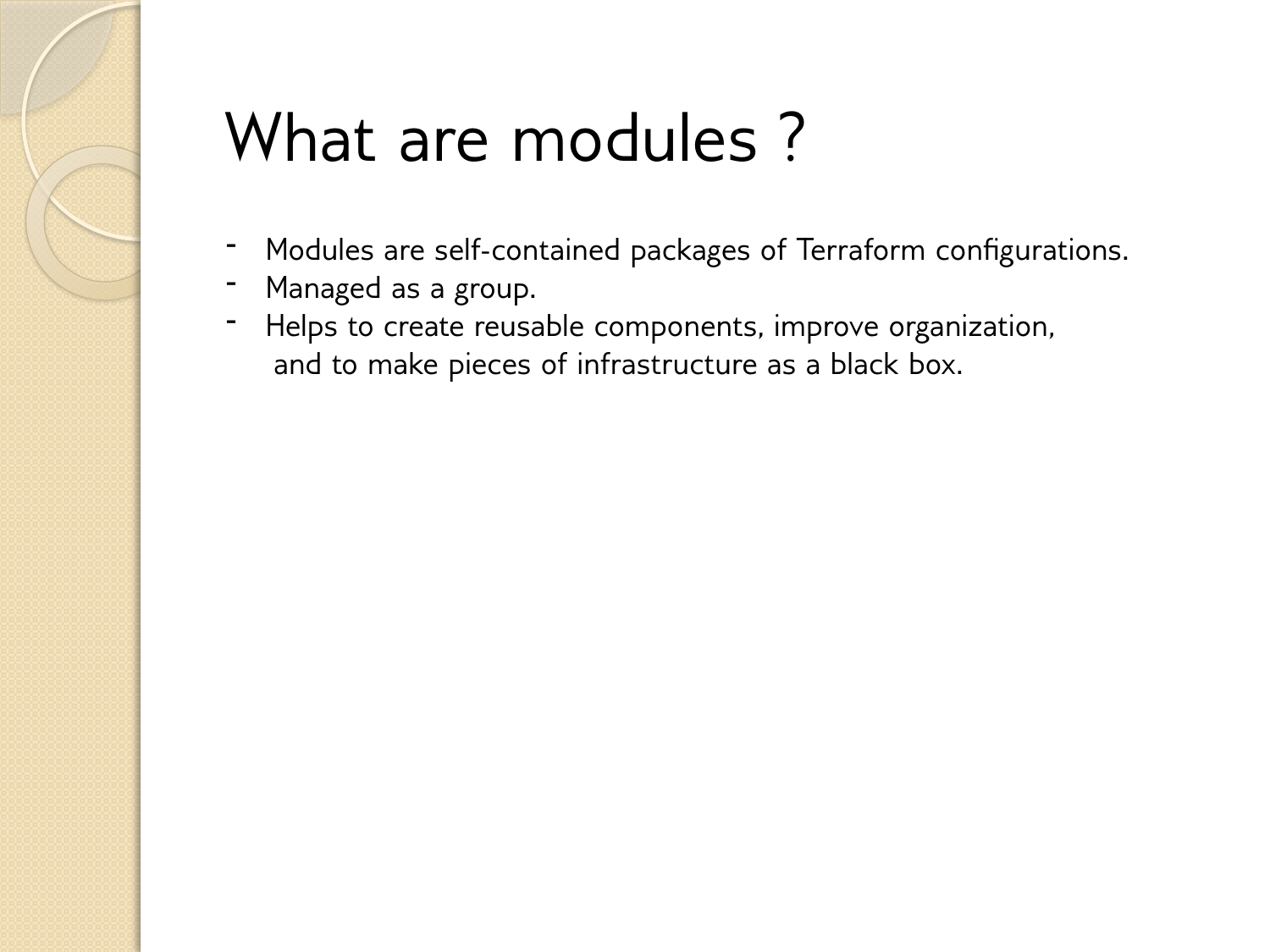

What are modules ?
Modules are self-contained packages of Terraform configurations.
Managed as a group.
Helps to create reusable components, improve organization,
     and to make pieces of infrastructure as a black box.